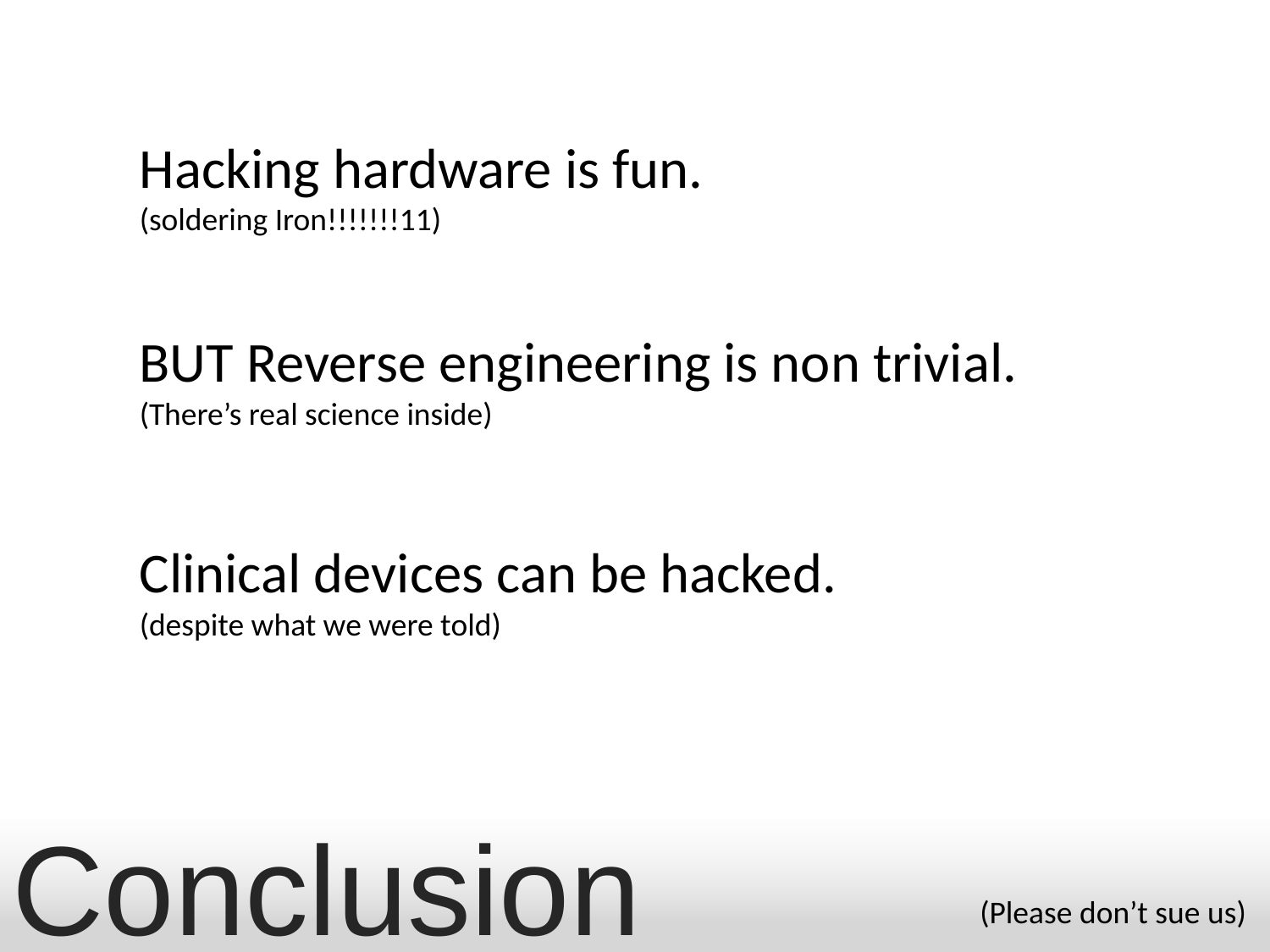

Hacking hardware is fun.
(soldering Iron!!!!!!!11)

BUT Reverse engineering is non trivial.
(There’s real science inside)

Clinical devices can be hacked.
(despite what we were told)

Conclusion

(Please don’t sue us)